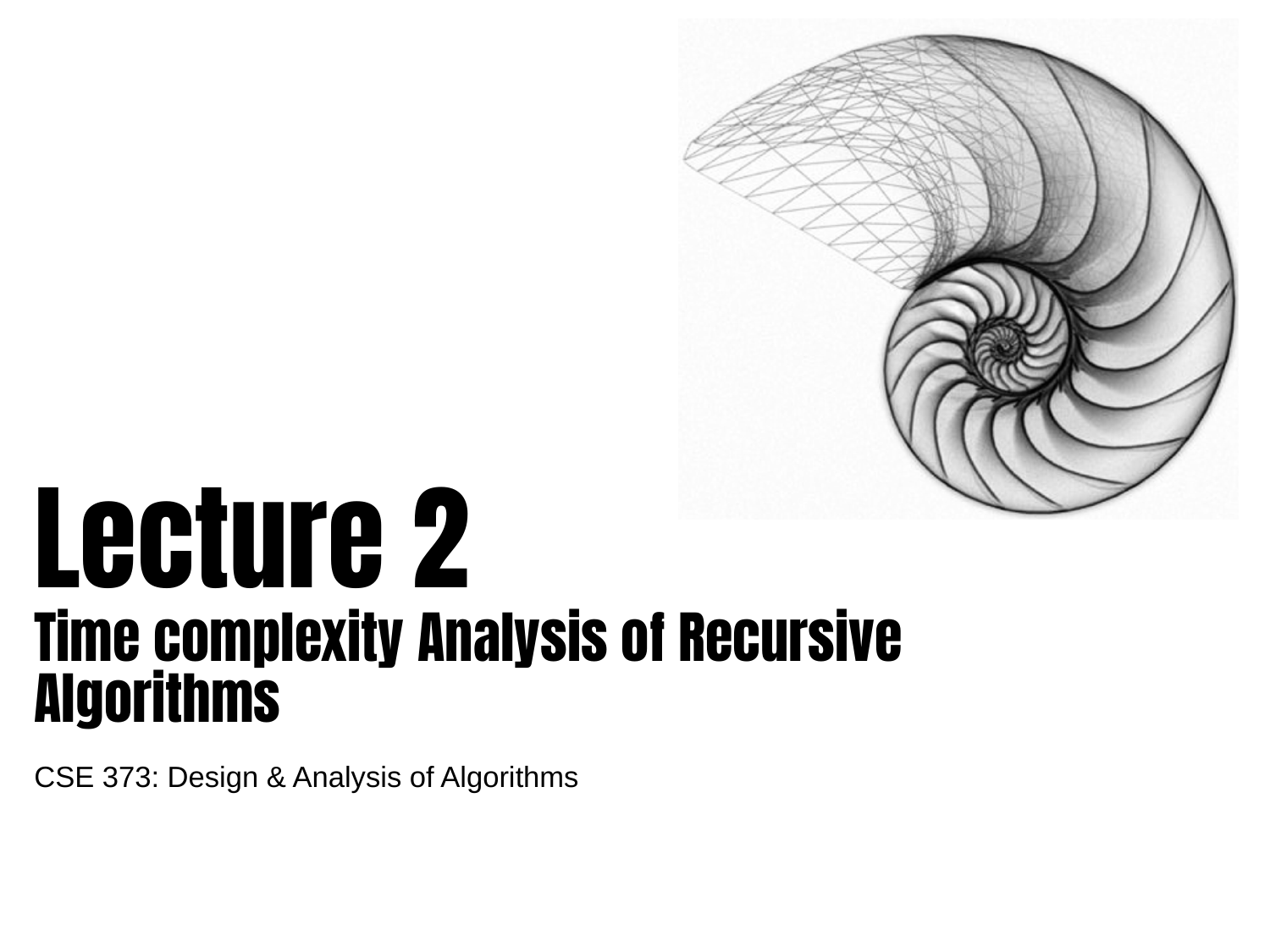

# Lecture 2 Time complexity Analysis of Recursive Algorithms
CSE 373: Design & Analysis of Algorithms